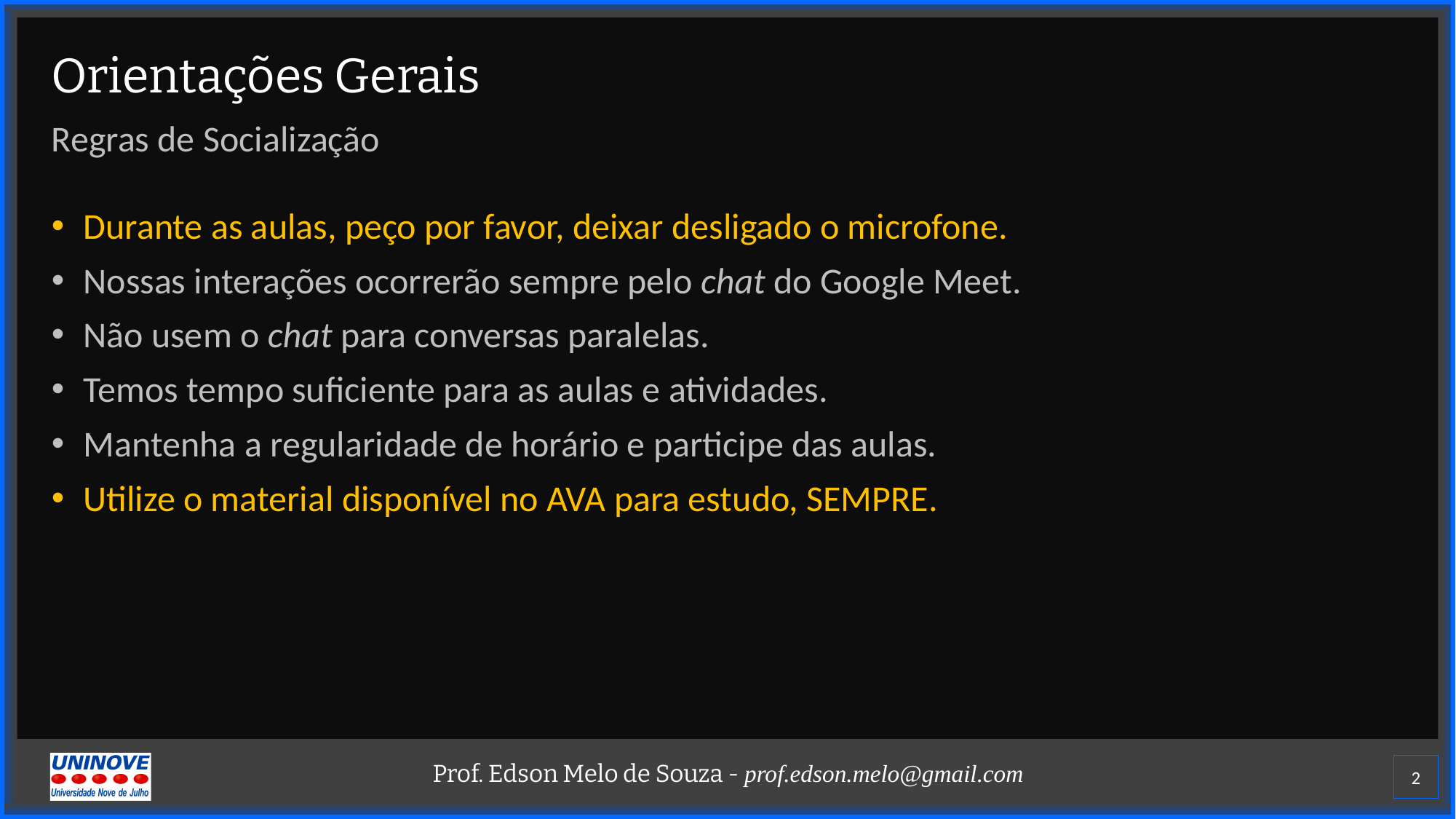

# Orientações Gerais
Regras de Socialização
Durante as aulas, peço por favor, deixar desligado o microfone.
Nossas interações ocorrerão sempre pelo chat do Google Meet.
Não usem o chat para conversas paralelas.
Temos tempo suficiente para as aulas e atividades.
Mantenha a regularidade de horário e participe das aulas.
Utilize o material disponível no AVA para estudo, SEMPRE.
2